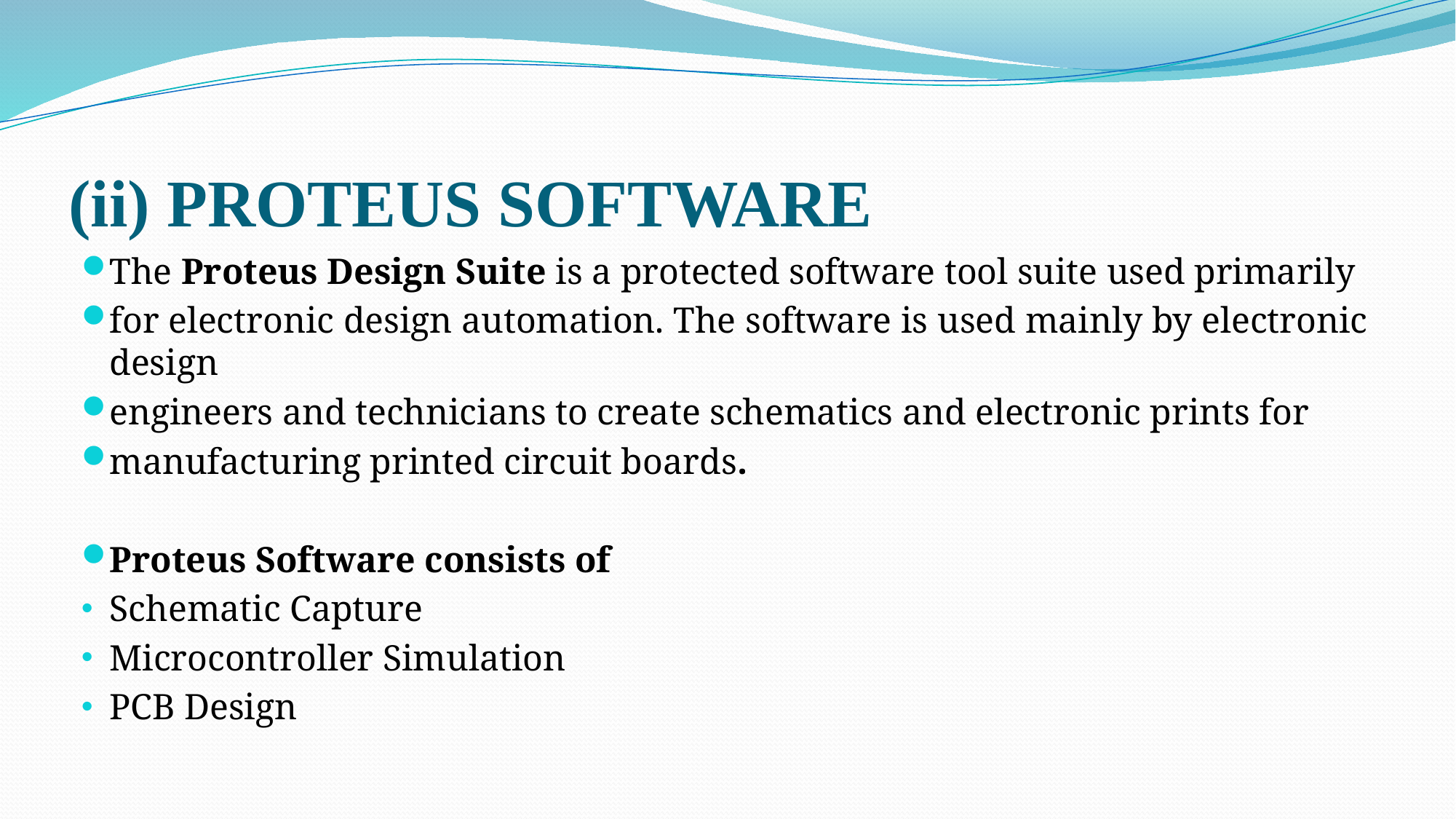

# (ii) PROTEUS SOFTWARE
The Proteus Design Suite is a protected software tool suite used primarily
for electronic design automation. The software is used mainly by electronic design
engineers and technicians to create schematics and electronic prints for
manufacturing printed circuit boards.

Proteus Software consists of
Schematic Capture
Microcontroller Simulation
PCB Design